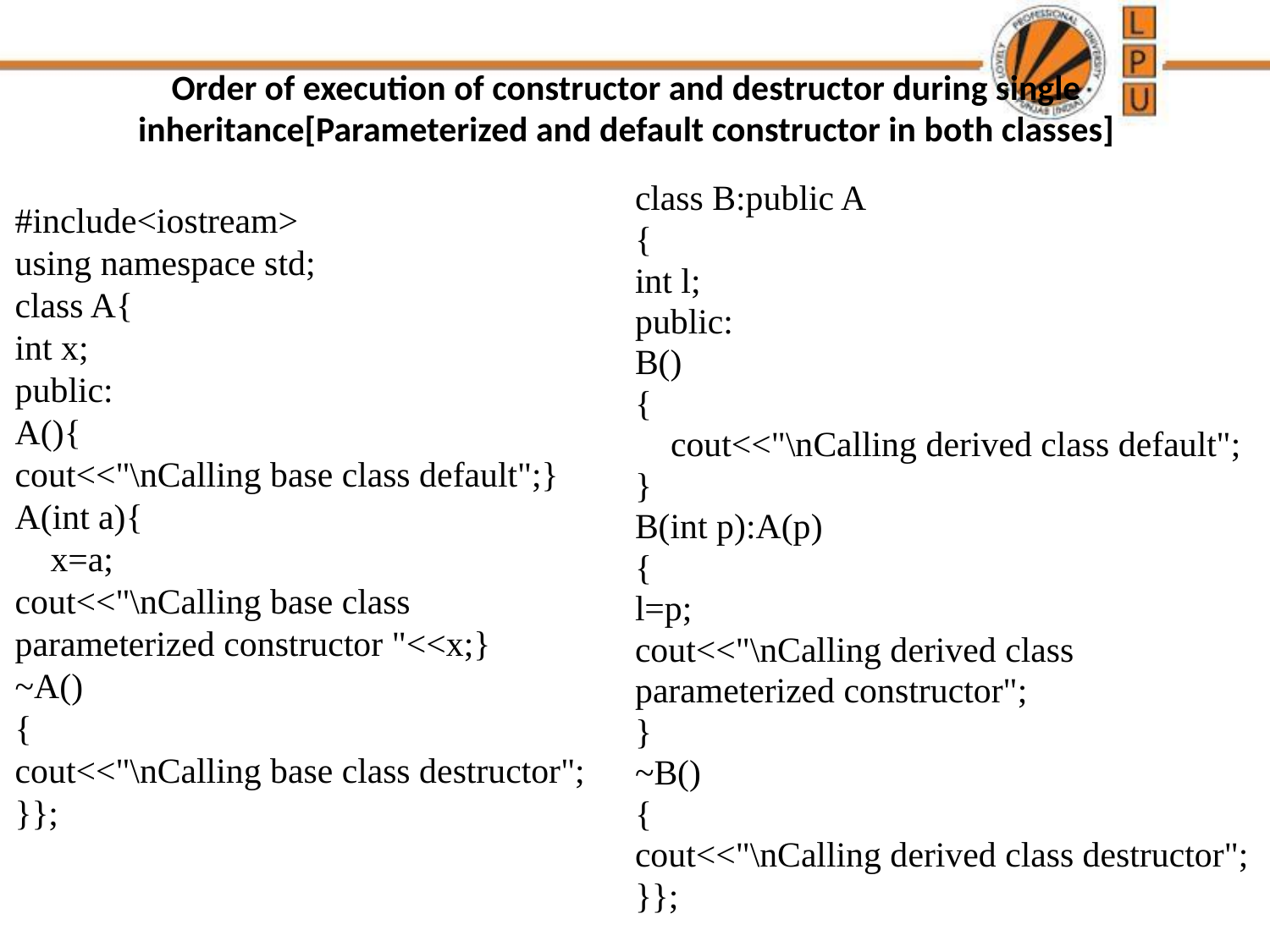

# Order of execution of constructor and destructor during single inheritance[Parameterized and default constructor in both classes]
class B:public A
{
int l;
public:
B()
{
    cout<<"\nCalling derived class default";
}
B(int p):A(p)
{
l=p;
cout<<"\nCalling derived class parameterized constructor";
}
~B()
{
cout<<"\nCalling derived class destructor";
}};
#include<iostream>
using namespace std;
class A{
int x;
public:
A(){
cout<<"\nCalling base class default";}
A(int a){
    x=a;
cout<<"\nCalling base class parameterized constructor "<<x;}
~A()
{
cout<<"\nCalling base class destructor";
}};